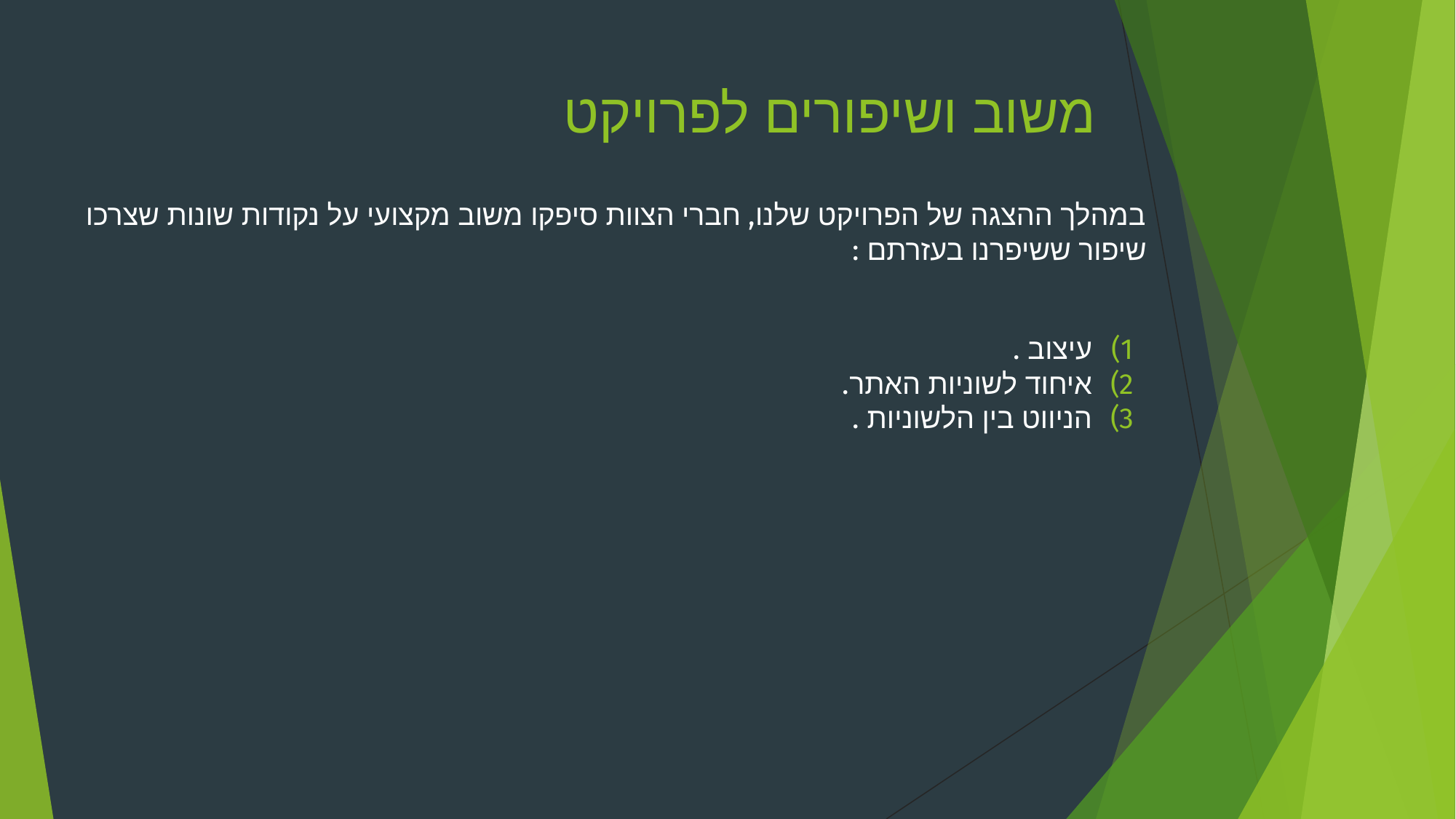

# משוב ושיפורים לפרויקט
במהלך ההצגה של הפרויקט שלנו, חברי הצוות סיפקו משוב מקצועי על נקודות שונות שצרכו שיפור ששיפרנו בעזרתם :

עיצוב .
איחוד לשוניות האתר.
הניווט בין הלשוניות .